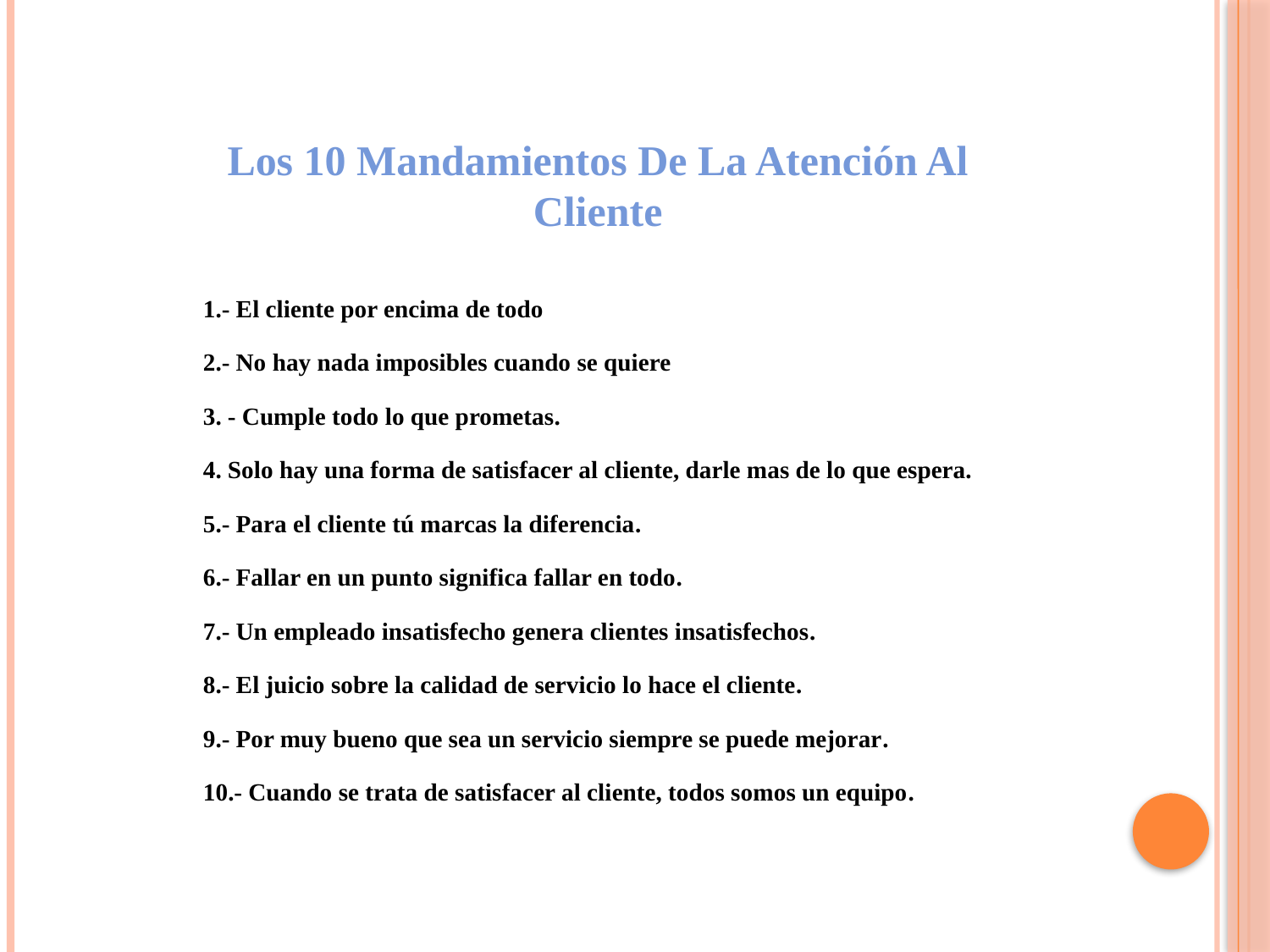

Los 10 Mandamientos De La Atención Al Cliente
1.- El cliente por encima de todo
2.- No hay nada imposibles cuando se quiere
3. - Cumple todo lo que prometas.
4. Solo hay una forma de satisfacer al cliente, darle mas de lo que espera.
5.- Para el cliente tú marcas la diferencia.
6.- Fallar en un punto significa fallar en todo.
7.- Un empleado insatisfecho genera clientes insatisfechos.
8.- El juicio sobre la calidad de servicio lo hace el cliente.
9.- Por muy bueno que sea un servicio siempre se puede mejorar.
10.- Cuando se trata de satisfacer al cliente, todos somos un equipo.